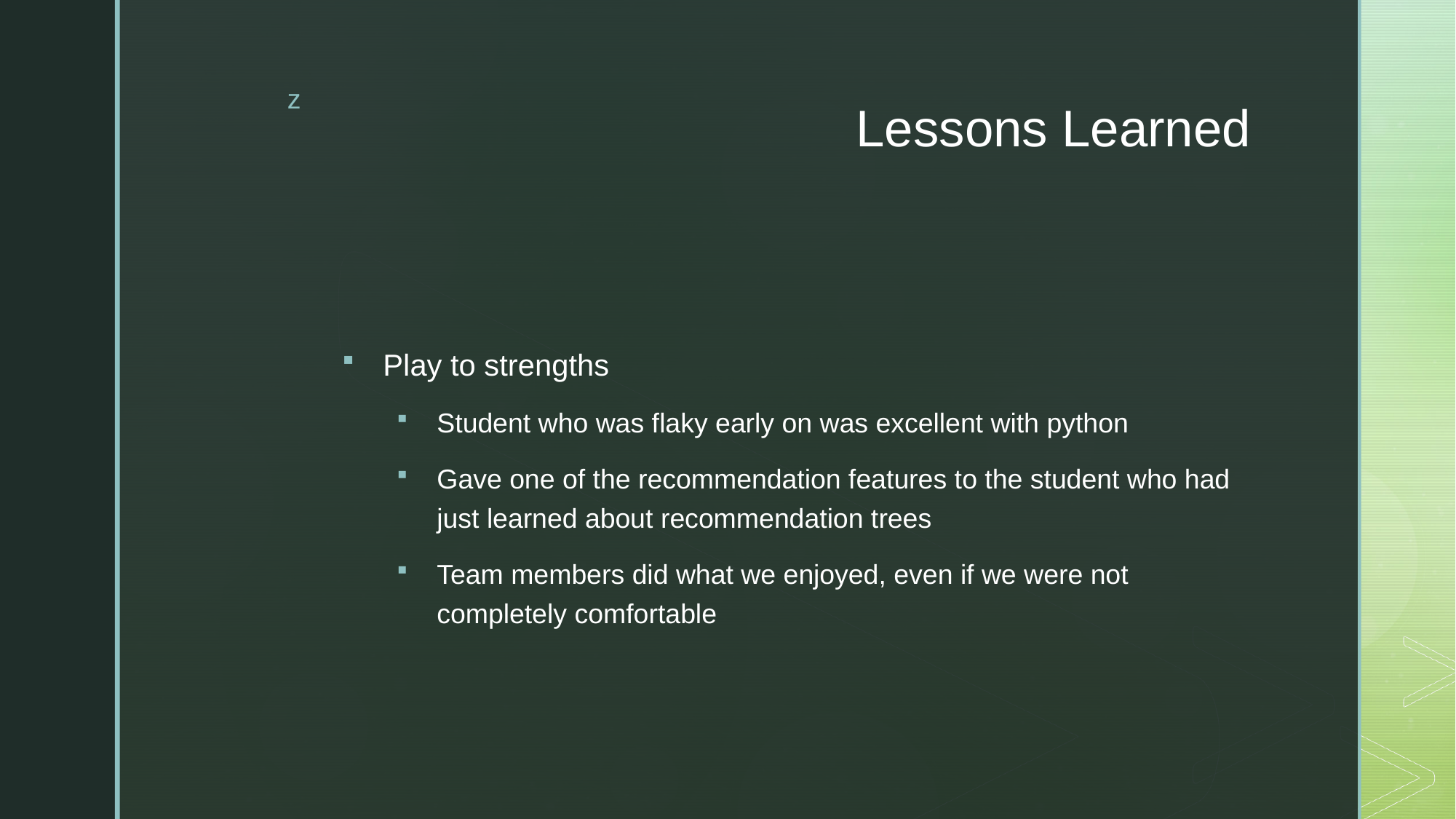

# Lessons Learned
Play to strengths
Student who was flaky early on was excellent with python
Gave one of the recommendation features to the student who had just learned about recommendation trees
Team members did what we enjoyed, even if we were not completely comfortable